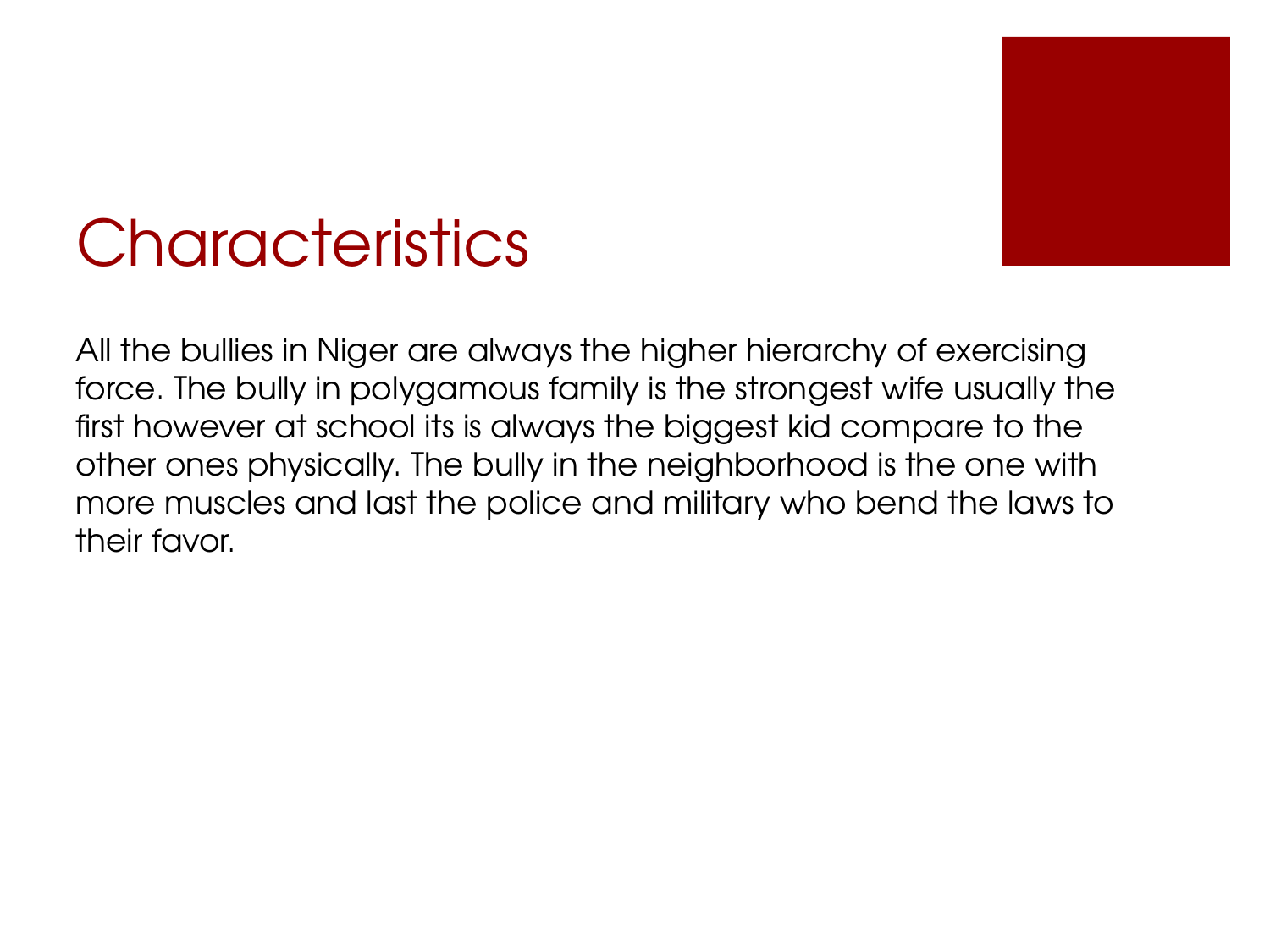

# Characteristics
All the bullies in Niger are always the higher hierarchy of exercising force. The bully in polygamous family is the strongest wife usually the first however at school its is always the biggest kid compare to the other ones physically. The bully in the neighborhood is the one with more muscles and last the police and military who bend the laws to their favor.